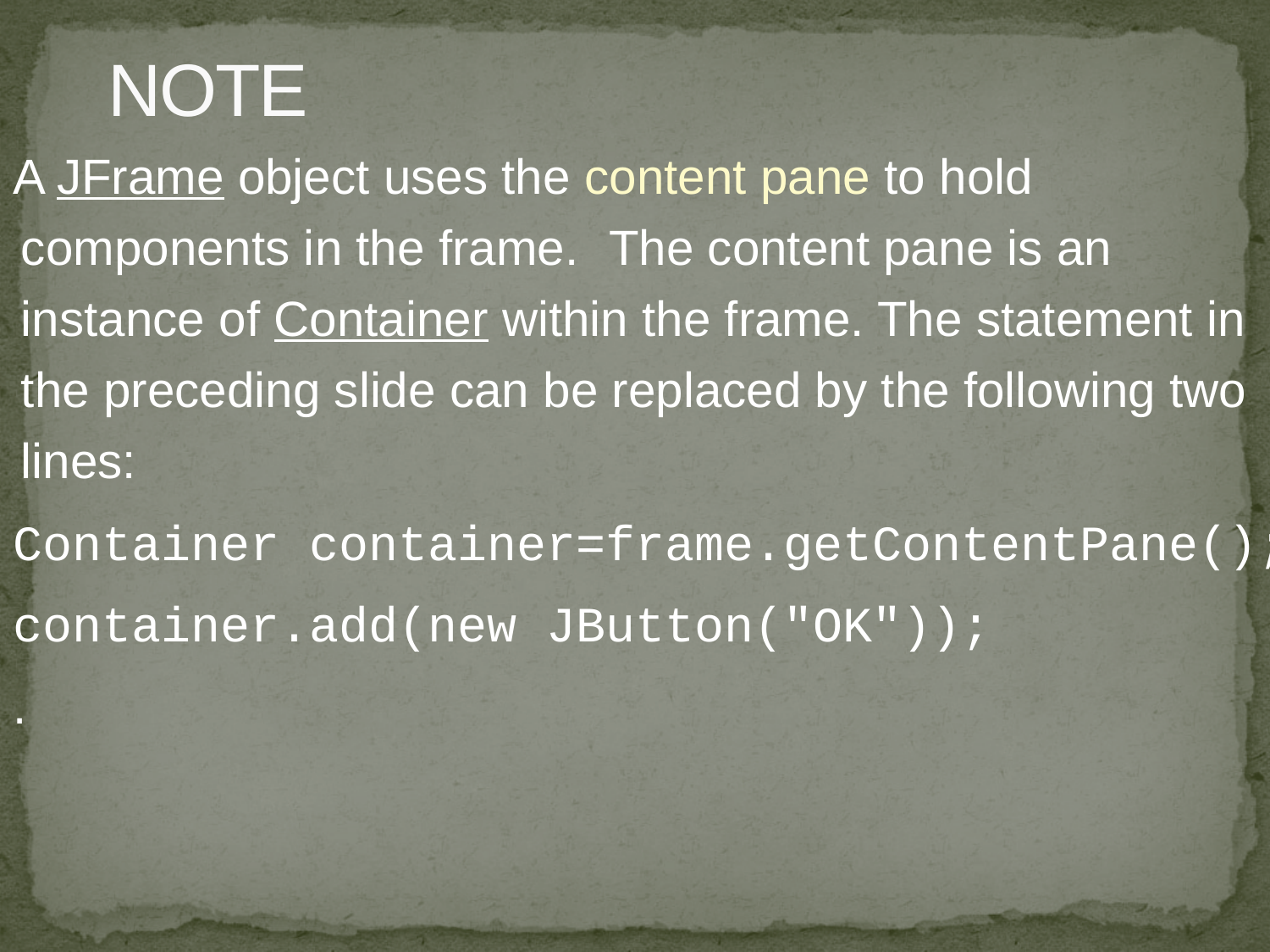

# NOTE
A JFrame object uses the content pane to hold components in the frame. The content pane is an instance of Container within the frame. The statement in the preceding slide can be replaced by the following two lines:
Container container=frame.getContentPane();
container.add(new JButton("OK"));
.